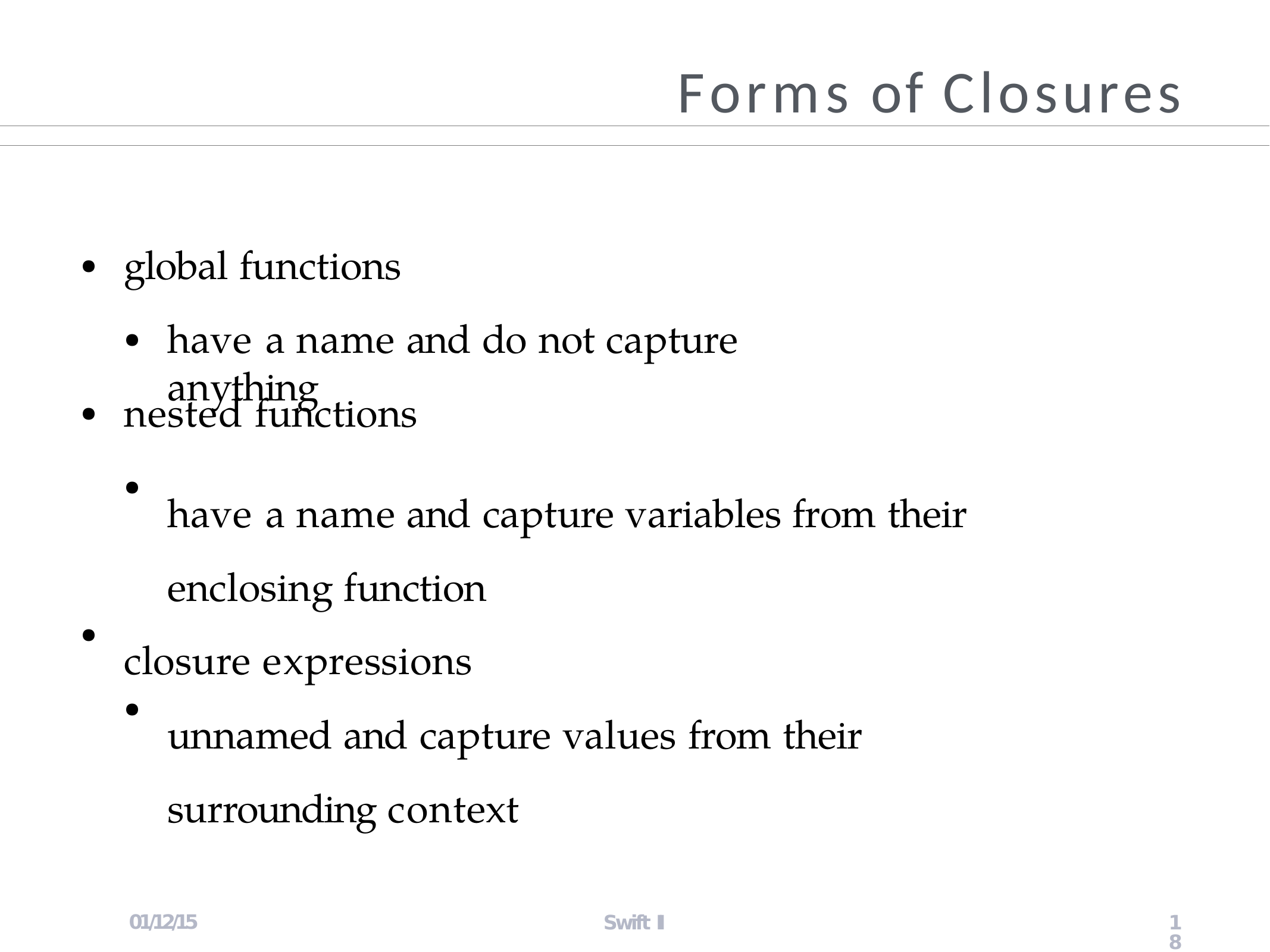

# Forms of Closures
global functions
•
have a name and do not capture anything
•
nested functions
•
have a name and capture variables from their enclosing function
closure expressions
•
•
unnamed and capture values from their surrounding context
•
01/12/15
Swift II
18